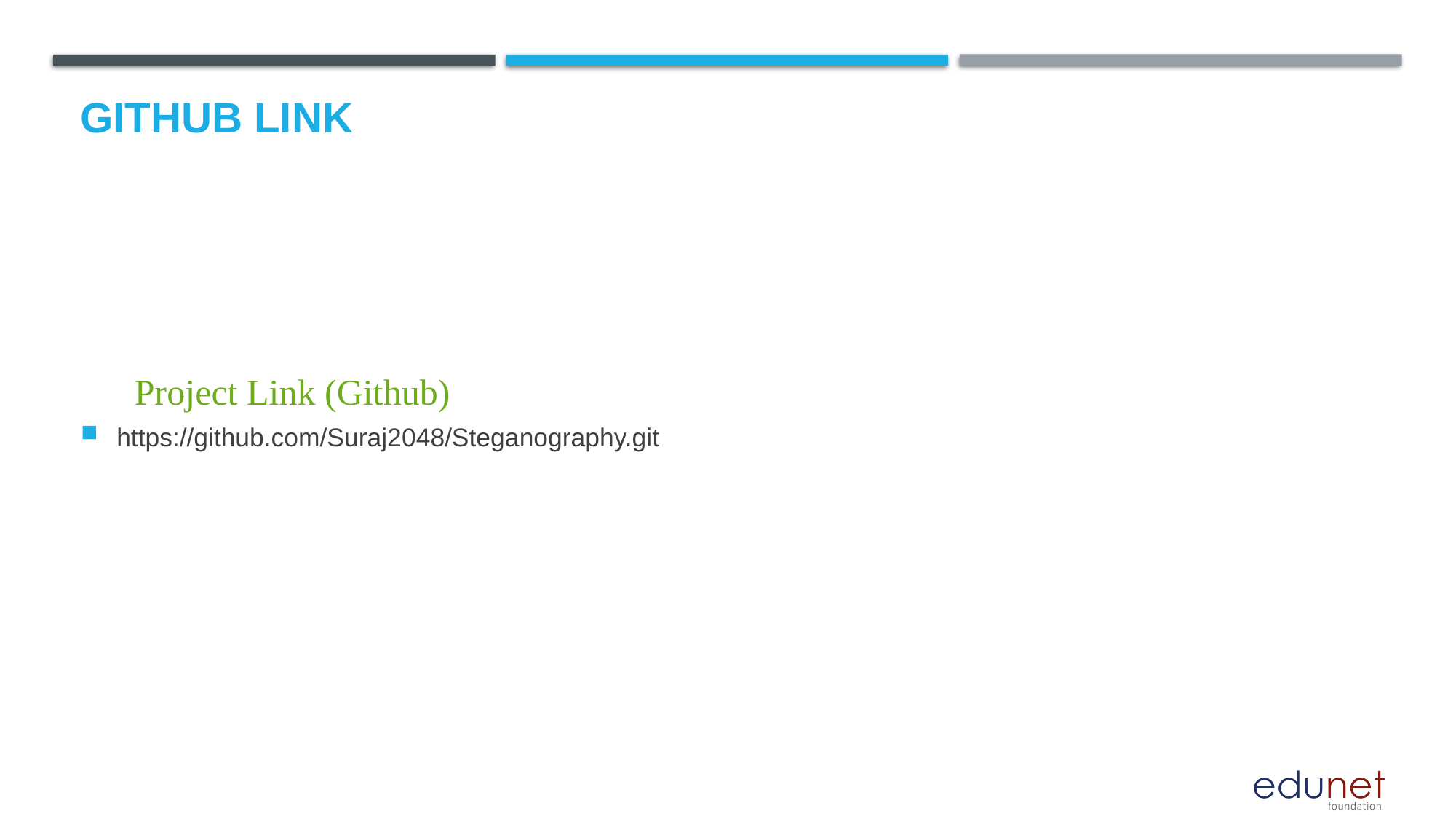

# GitHub Link
https://github.com/Suraj2048/Steganography.git
Project Link (Github)